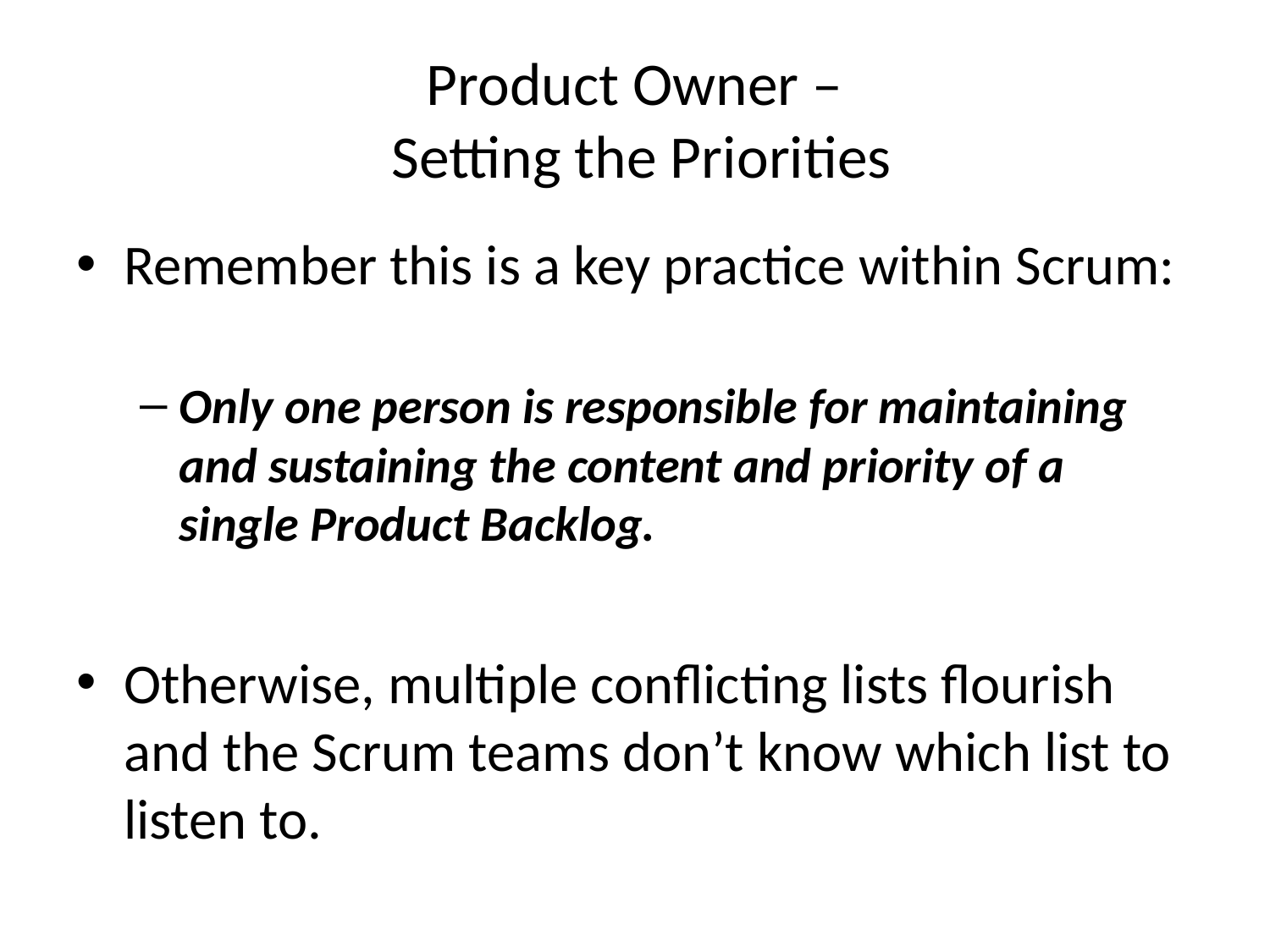

# Product Owner – Setting the Priorities
Remember this is a key practice within Scrum:
Only one person is responsible for maintaining and sustaining the content and priority of a single Product Backlog.

Otherwise, multiple conflicting lists flourish and the Scrum teams don’t know which list to listen to.